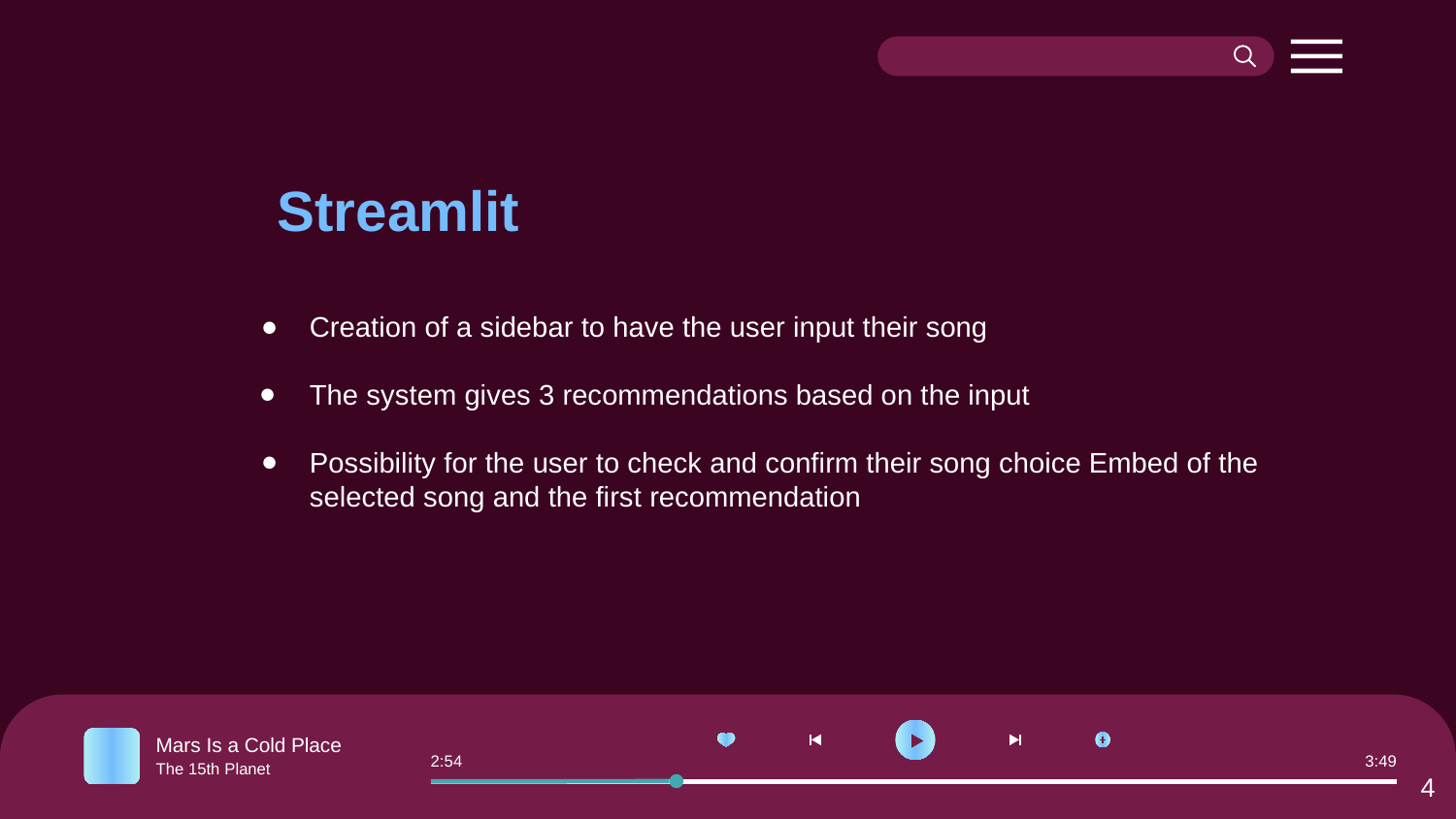

# Streamlit
Creation of a sidebar to have the user input their song
The system gives 3 recommendations based on the input
Possibility for the user to check and confirm their song choice Embed of the selected song and the first recommendation

4